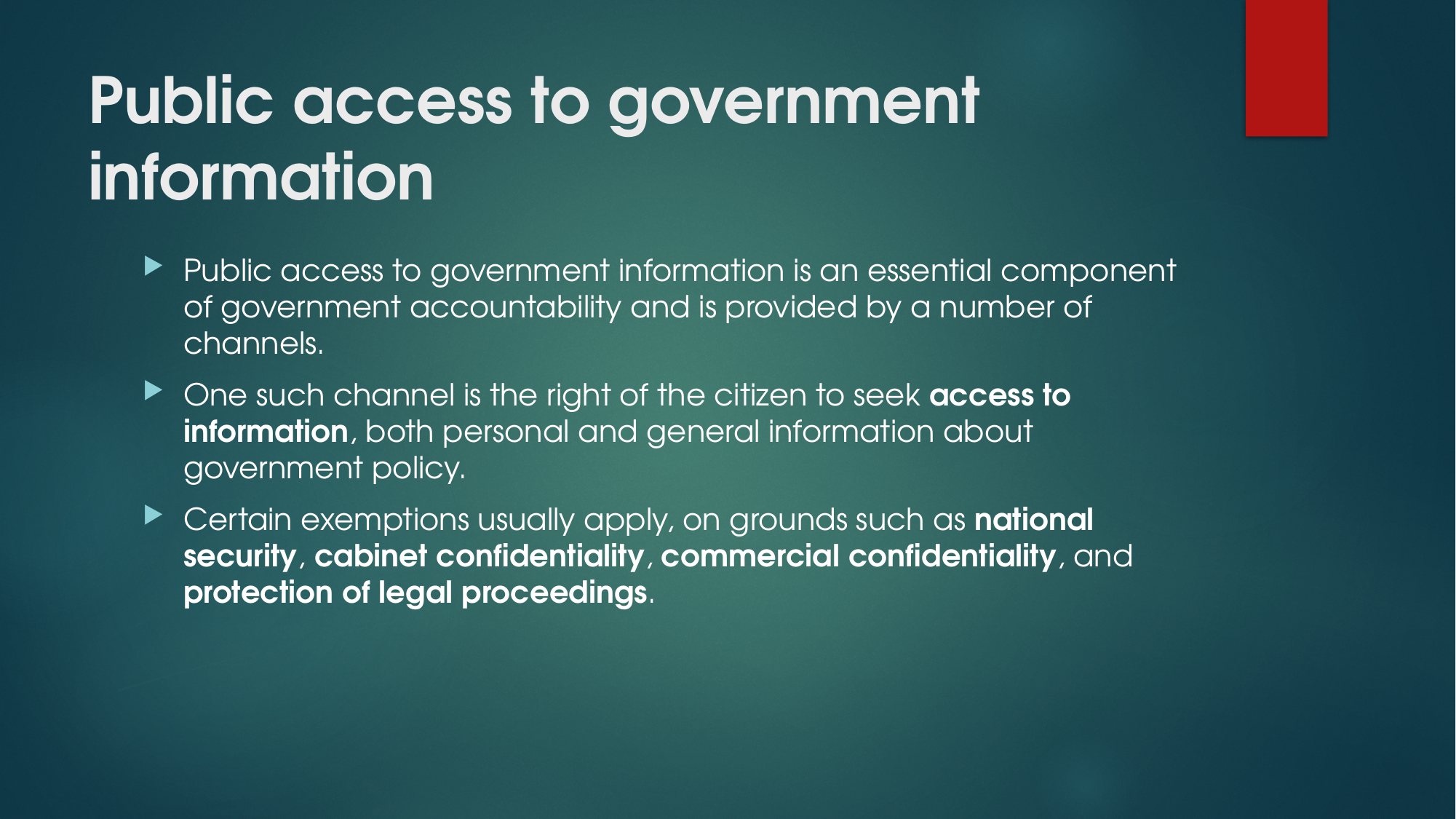

# Public access to government information
Public access to government information is an essential component of government accountability and is provided by a number of channels.
One such channel is the right of the citizen to seek access to information, both personal and general information about government policy.
Certain exemptions usually apply, on grounds such as national security, cabinet confidentiality, commercial confidentiality, and protection of legal proceedings.